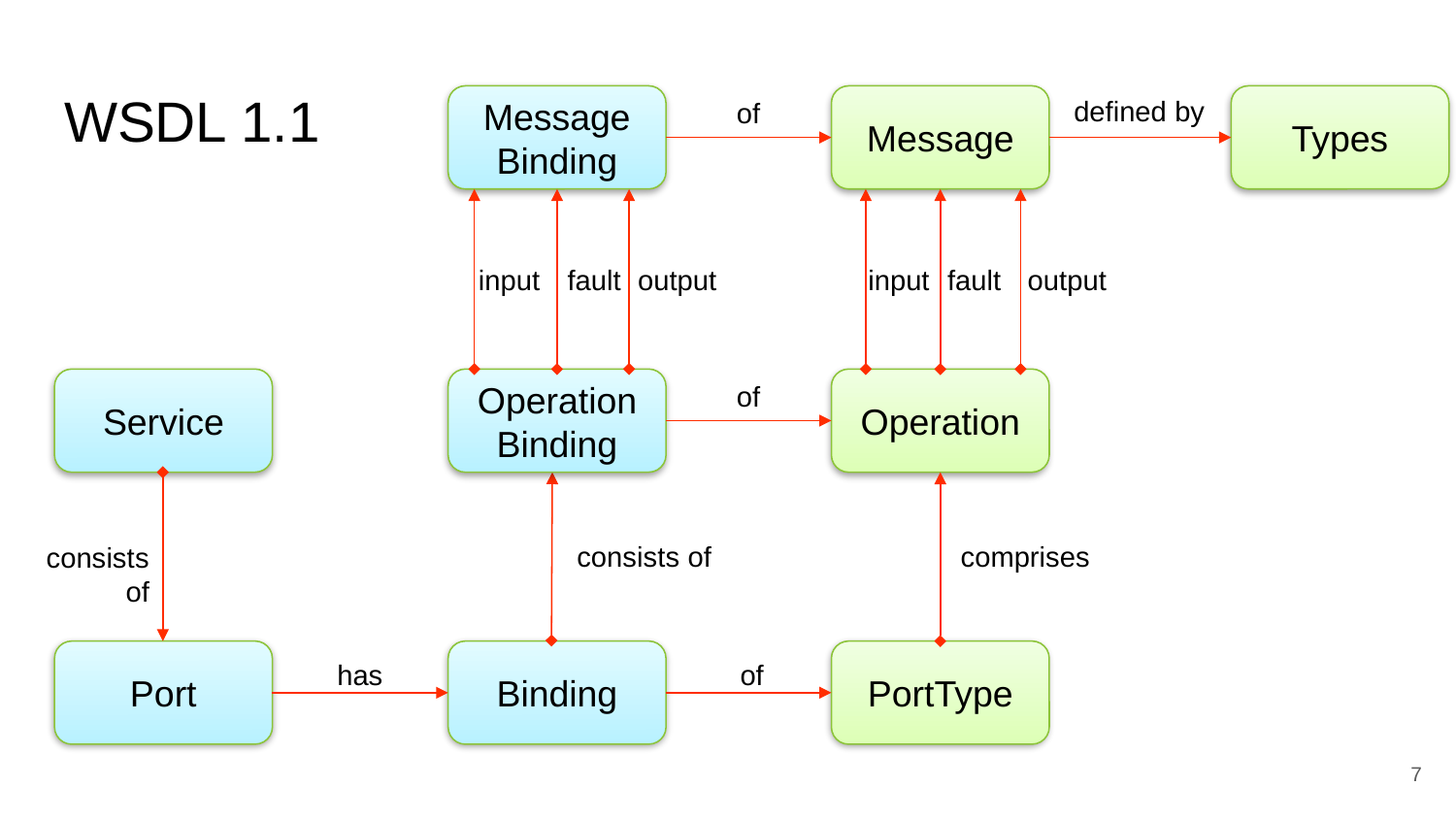

# WSDL 1.1
Message Binding
Message
defined by
Types
of
input
fault
output
input
fault
output
Service
Operation Binding
Operation
of
comprises
consists of
consists of
Port
Binding
PortType
of
has
7